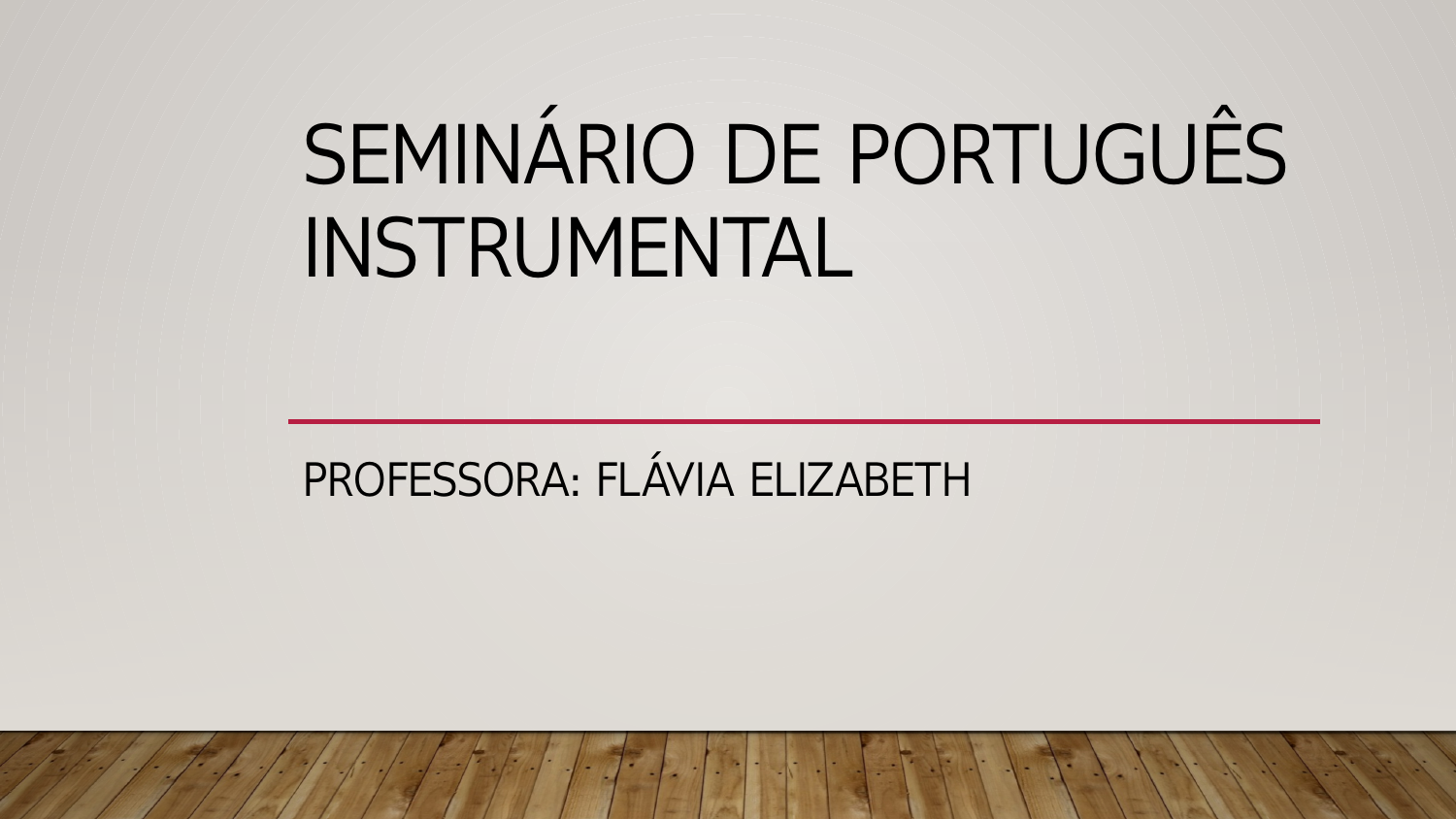

# Seminário de Português Instrumental
Professora: Flávia Elizabeth